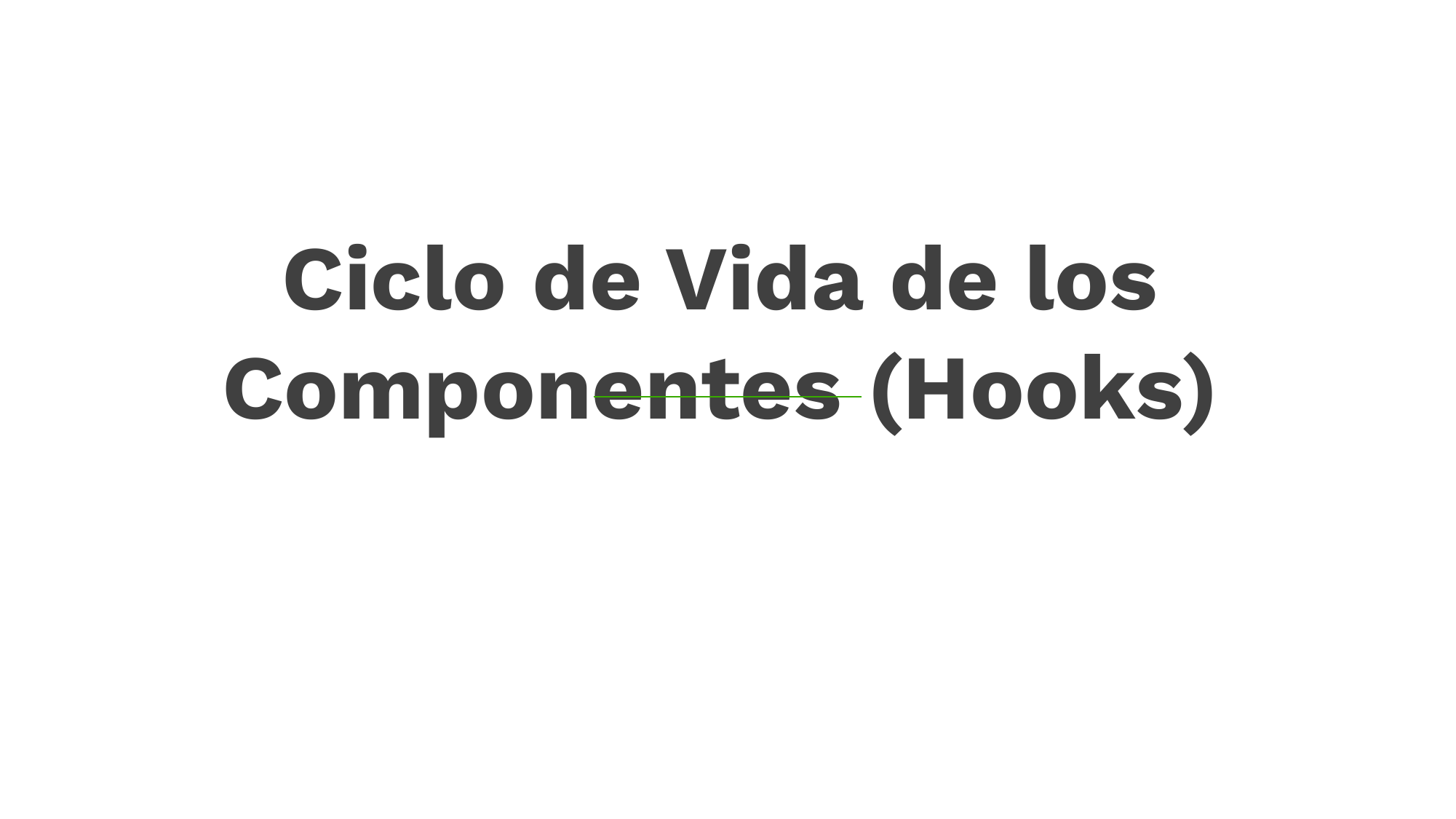

Ciclo de Vida de los Componentes (Hooks)